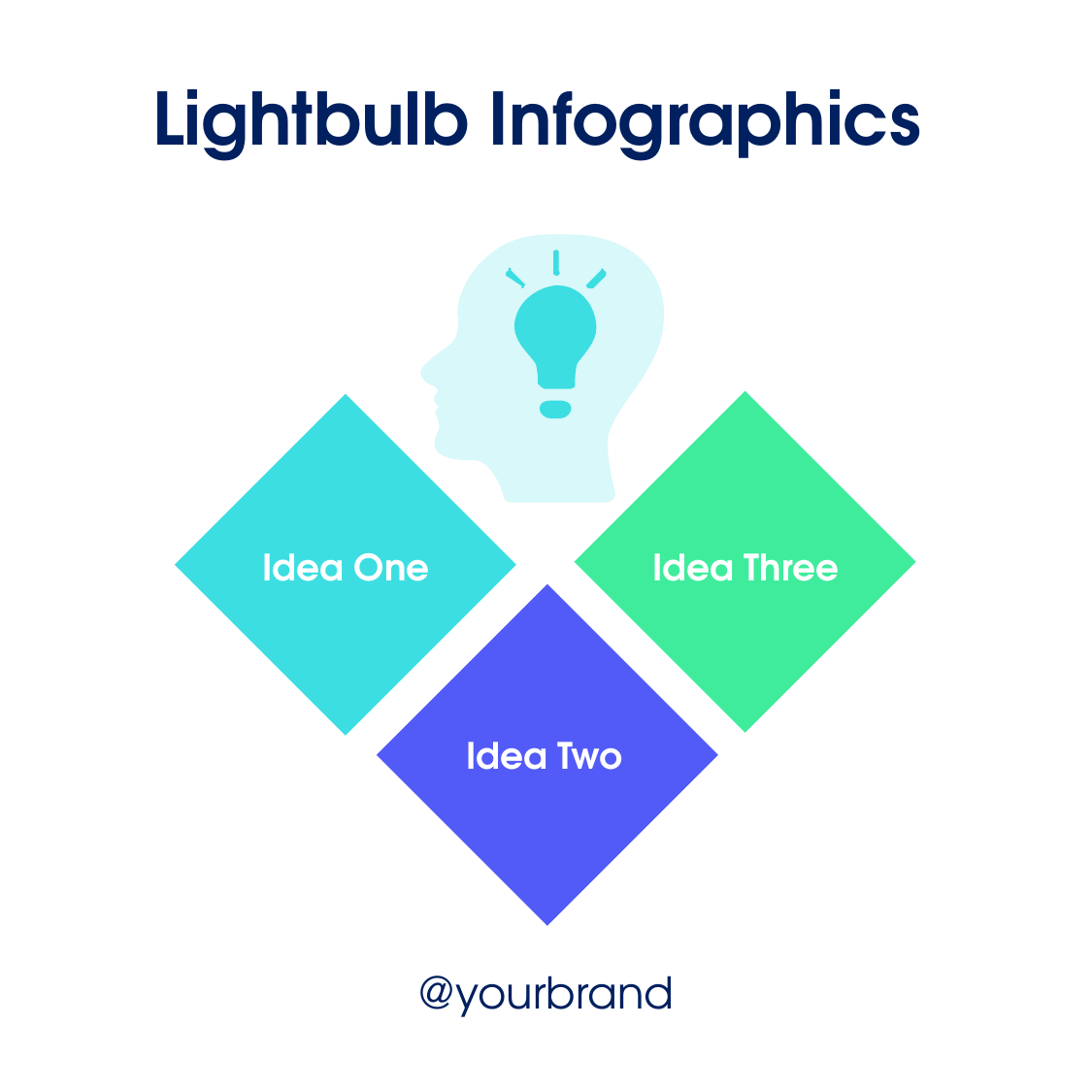

Lightbulb Infographics

Idea One
Idea Three

Idea Two
@yourbrand